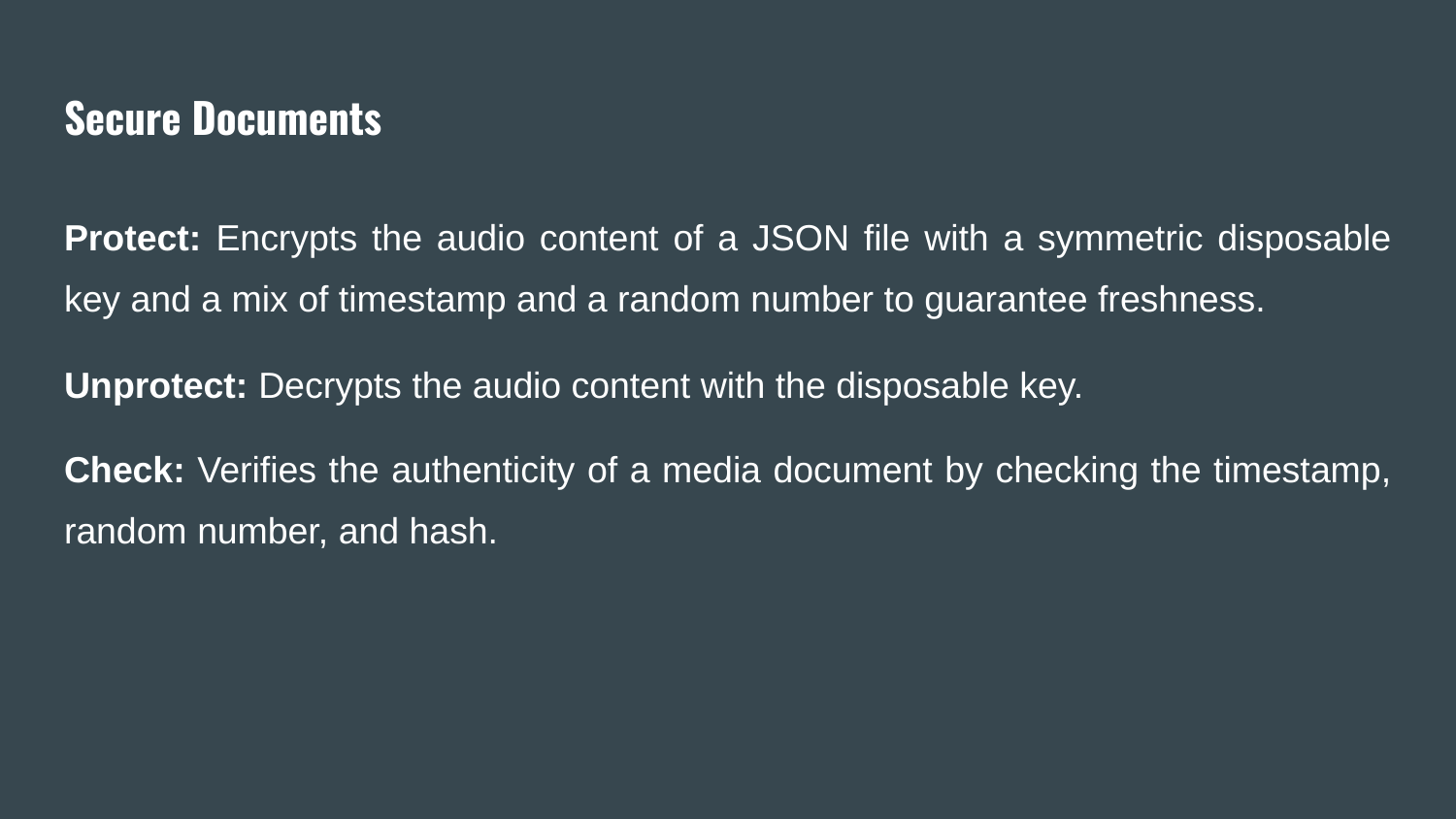

# Secure Documents
Protect: Encrypts the audio content of a JSON file with a symmetric disposable key and a mix of timestamp and a random number to guarantee freshness.
Unprotect: Decrypts the audio content with the disposable key.
Check: Verifies the authenticity of a media document by checking the timestamp, random number, and hash.